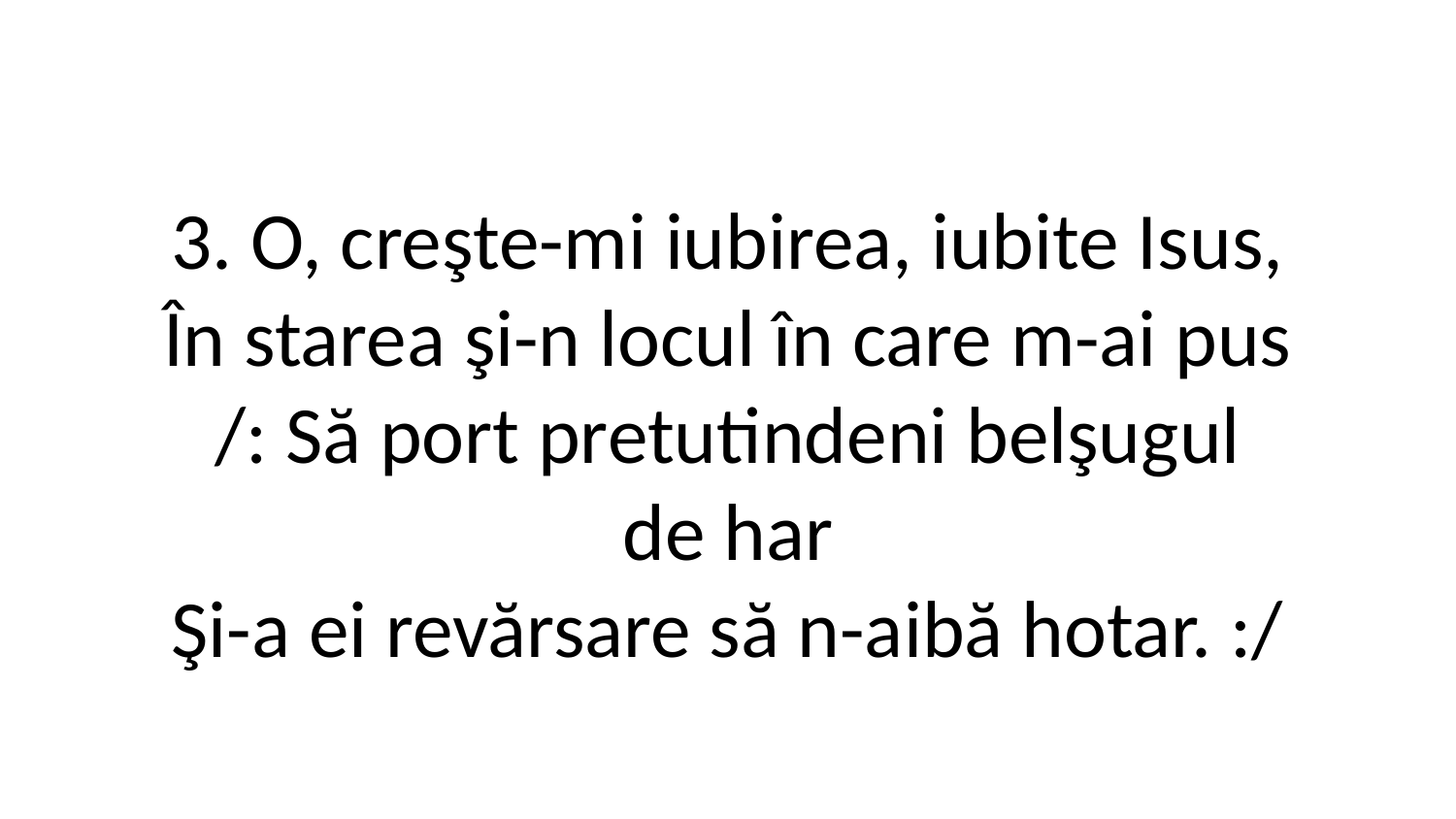

3. O, creşte-mi iubirea, iubite Isus,
În starea şi-n locul în care m-ai pus
/: Să port pretutindeni belşugul
de har
Şi-a ei revărsare să n-aibă hotar. :/